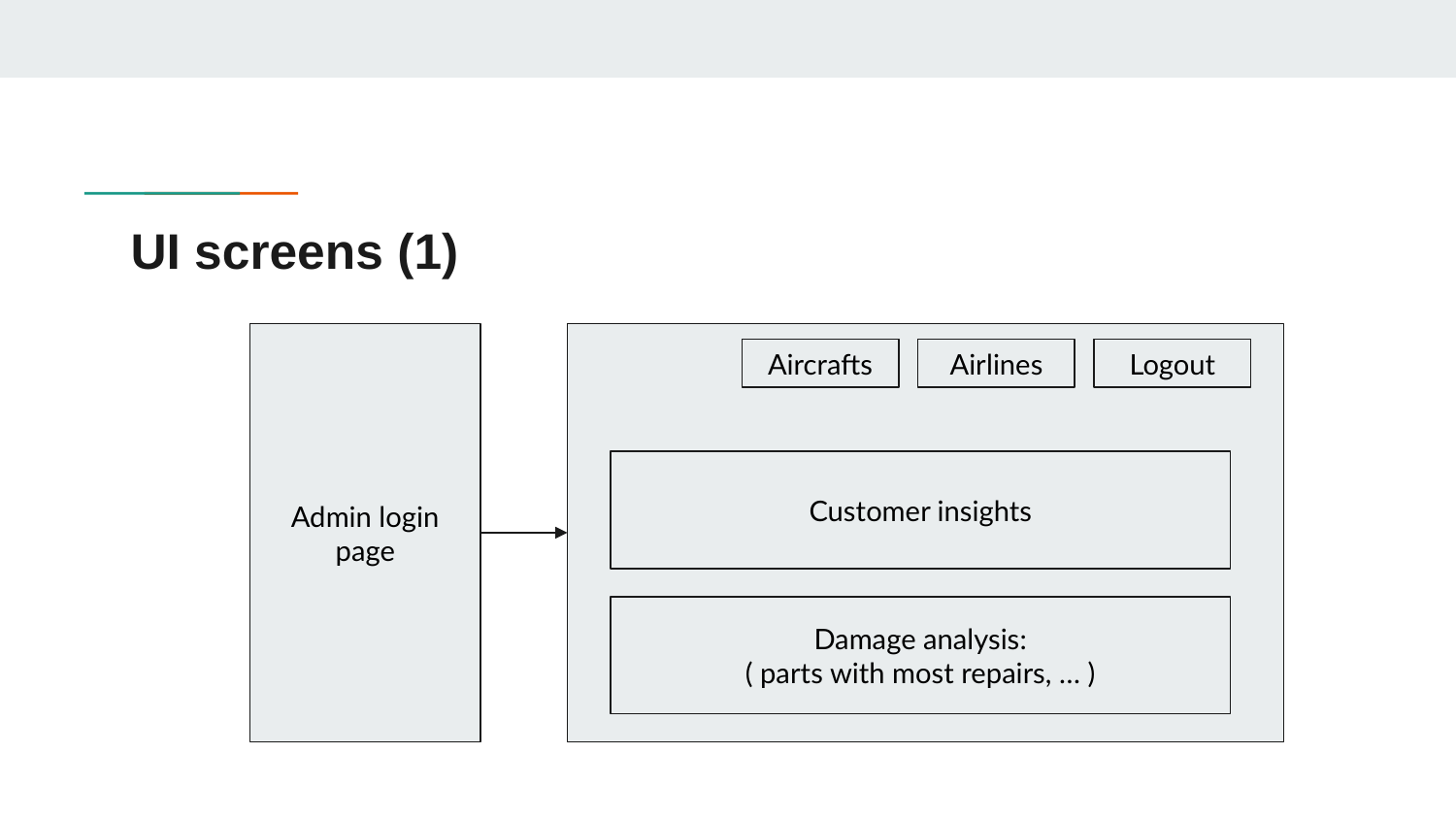

# UI screens (1)
Admin login page

Aircrafts
Airlines
Logout
Customer insights
Damage analysis:
( parts with most repairs, … )